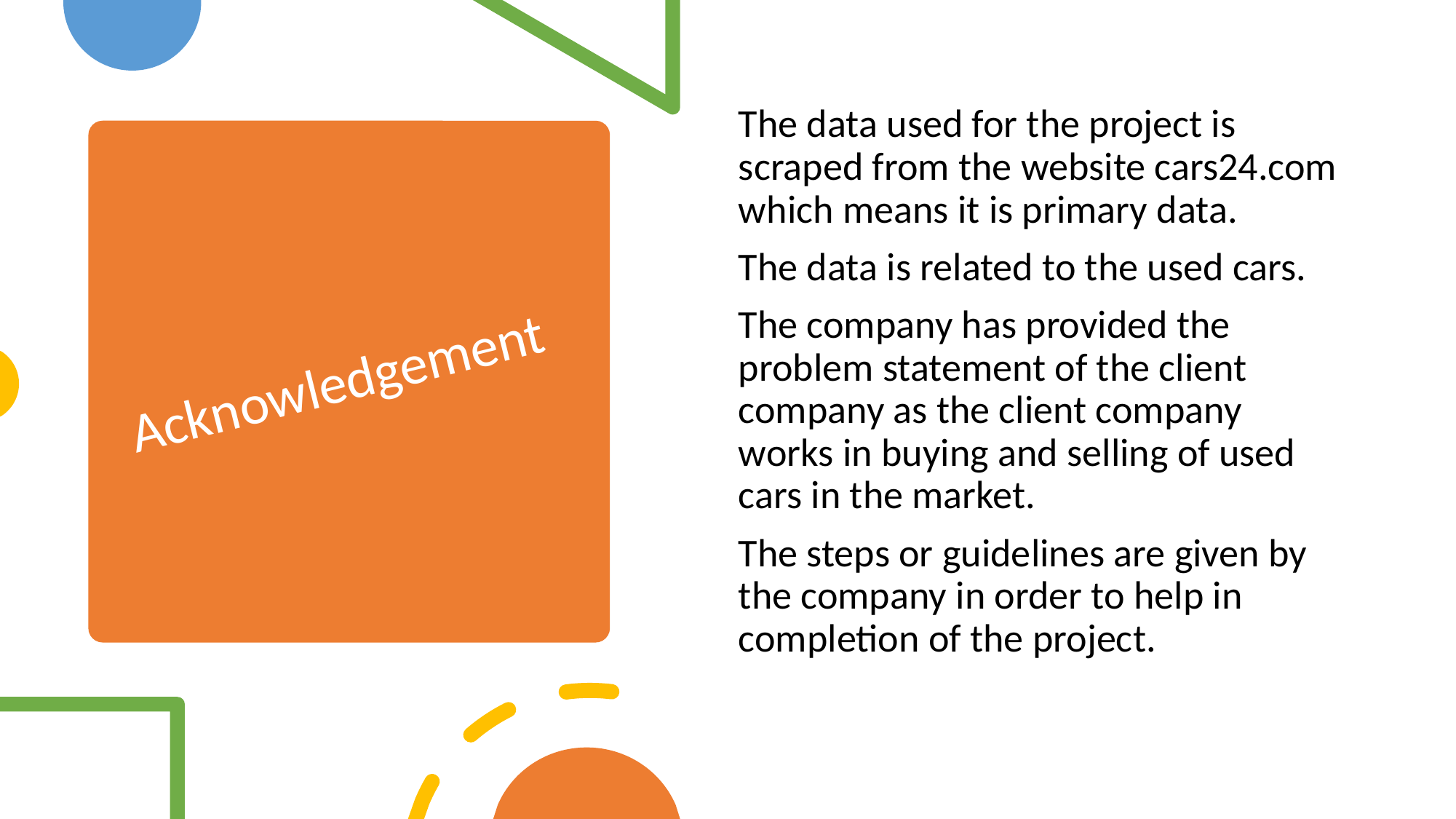

The data used for the project is scraped from the website cars24.com which means it is primary data.
The data is related to the used cars.
The company has provided the problem statement of the client company as the client company works in buying and selling of used cars in the market.
The steps or guidelines are given by the company in order to help in completion of the project.

# Acknowledgement